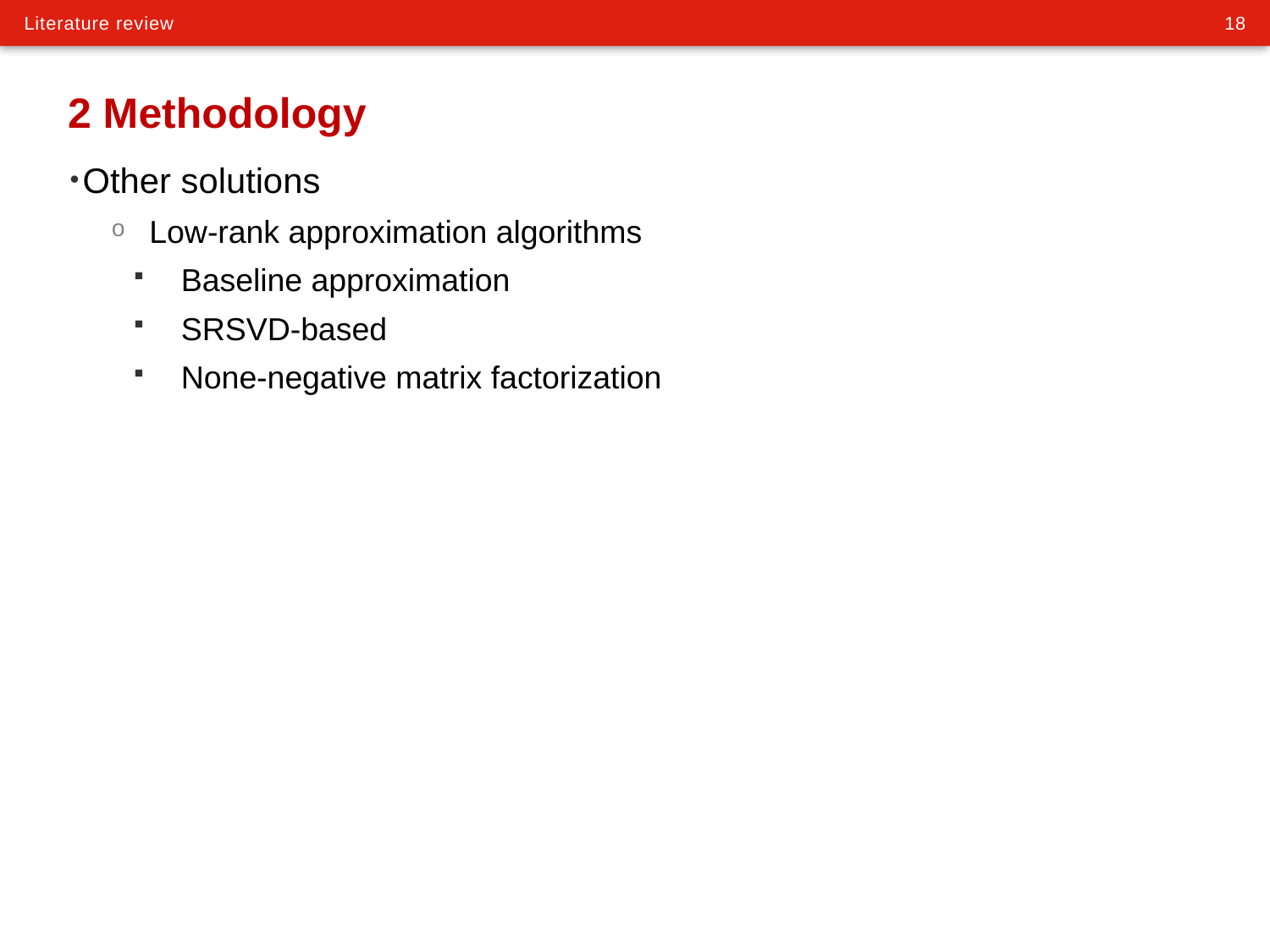

# 2 Methodology
Other solutions
Low-rank approximation algorithms
Baseline approximation
SRSVD-based
None-negative matrix factorization